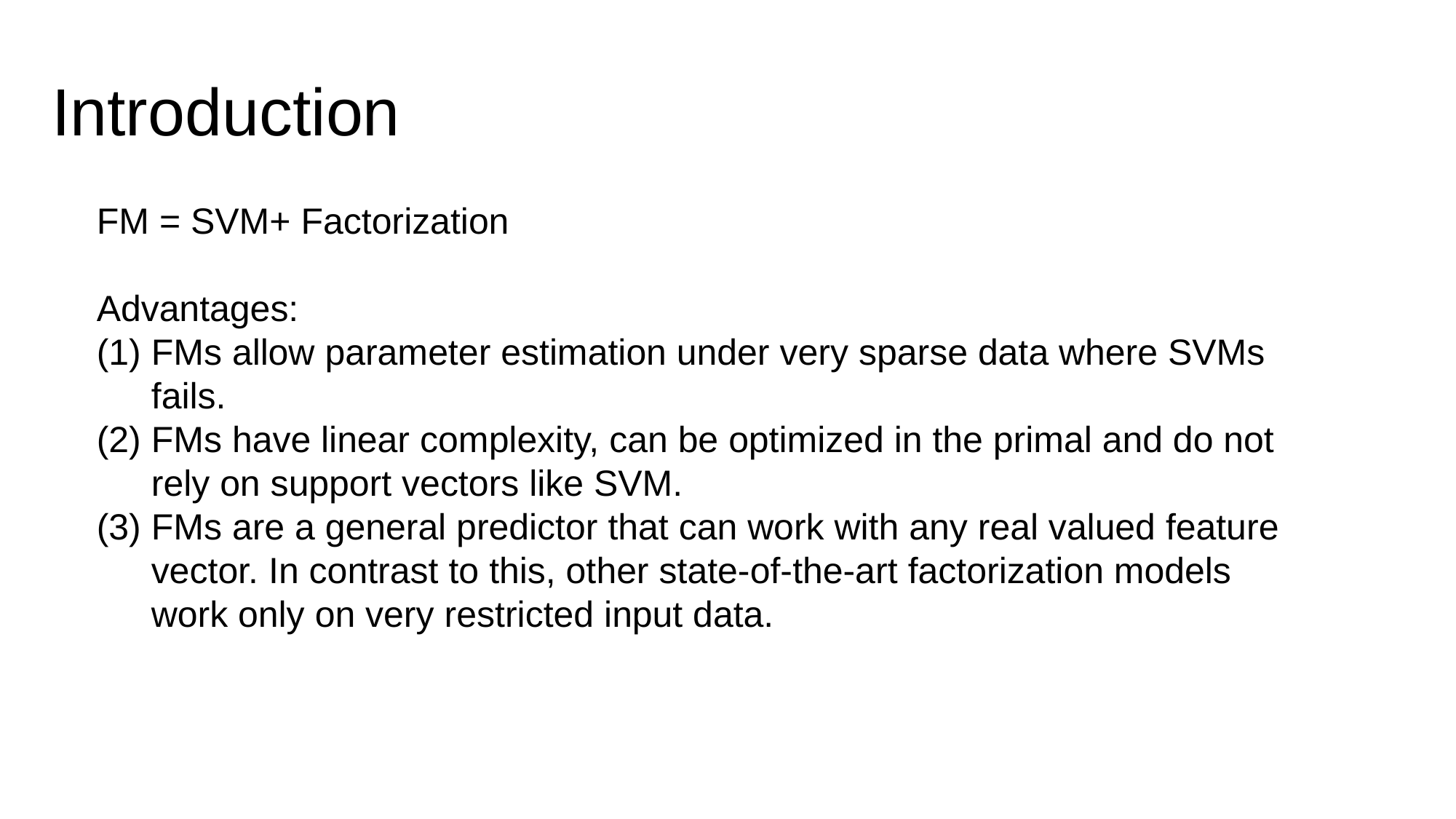

Introduction
FM = SVM+ Factorization

Advantages:
FMs allow parameter estimation under very sparse data where SVMs fails.
FMs have linear complexity, can be optimized in the primal and do not rely on support vectors like SVM.
FMs are a general predictor that can work with any real valued feature vector. In contrast to this, other state-of-the-art factorization models work only on very restricted input data.